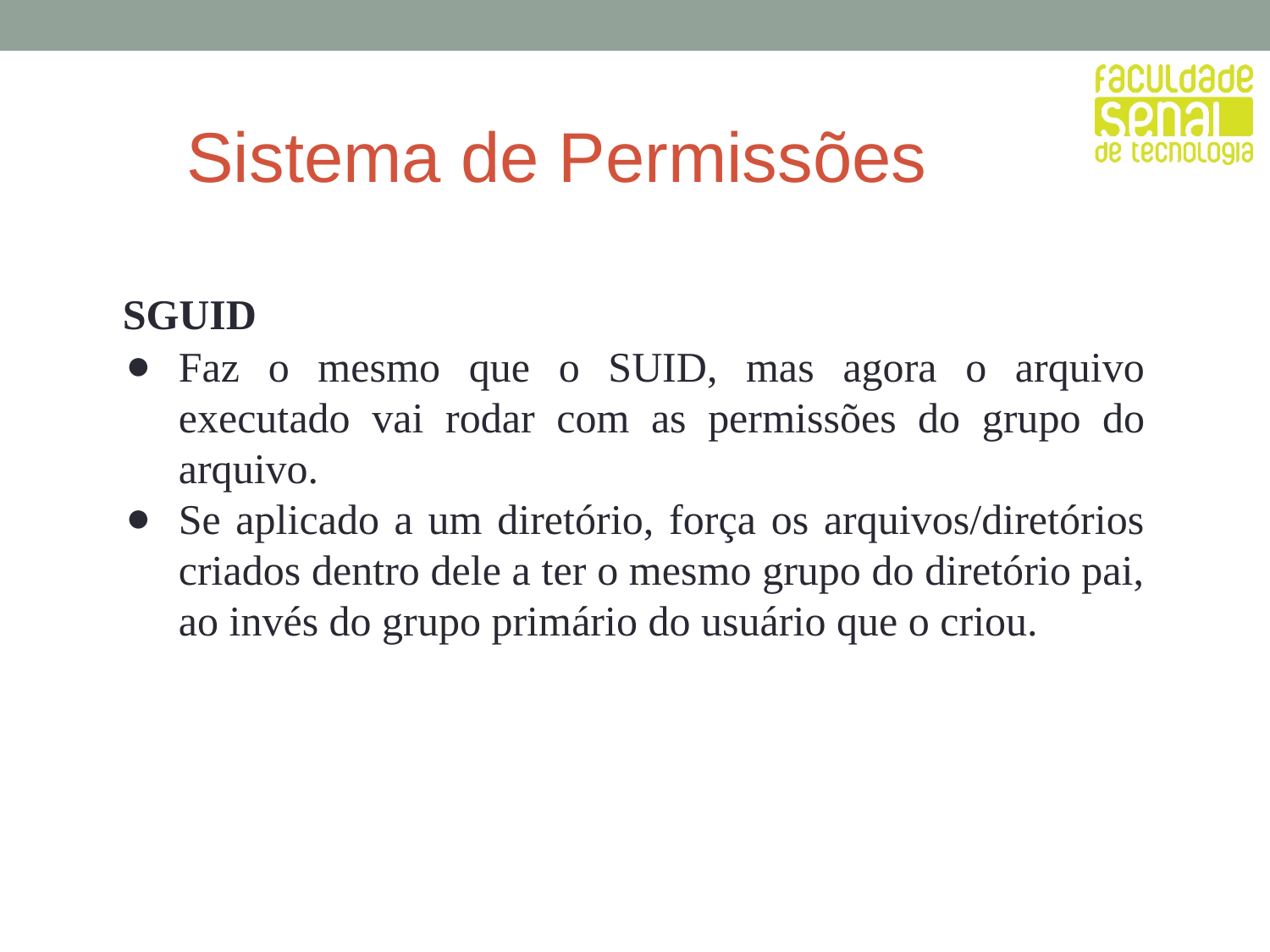

# Sistema de Permissões
 SGUID
Faz o mesmo que o SUID, mas agora o arquivo executado vai rodar com as permissões do grupo do arquivo.
Se aplicado a um diretório, força os arquivos/diretórios criados dentro dele a ter o mesmo grupo do diretório pai, ao invés do grupo primário do usuário que o criou.